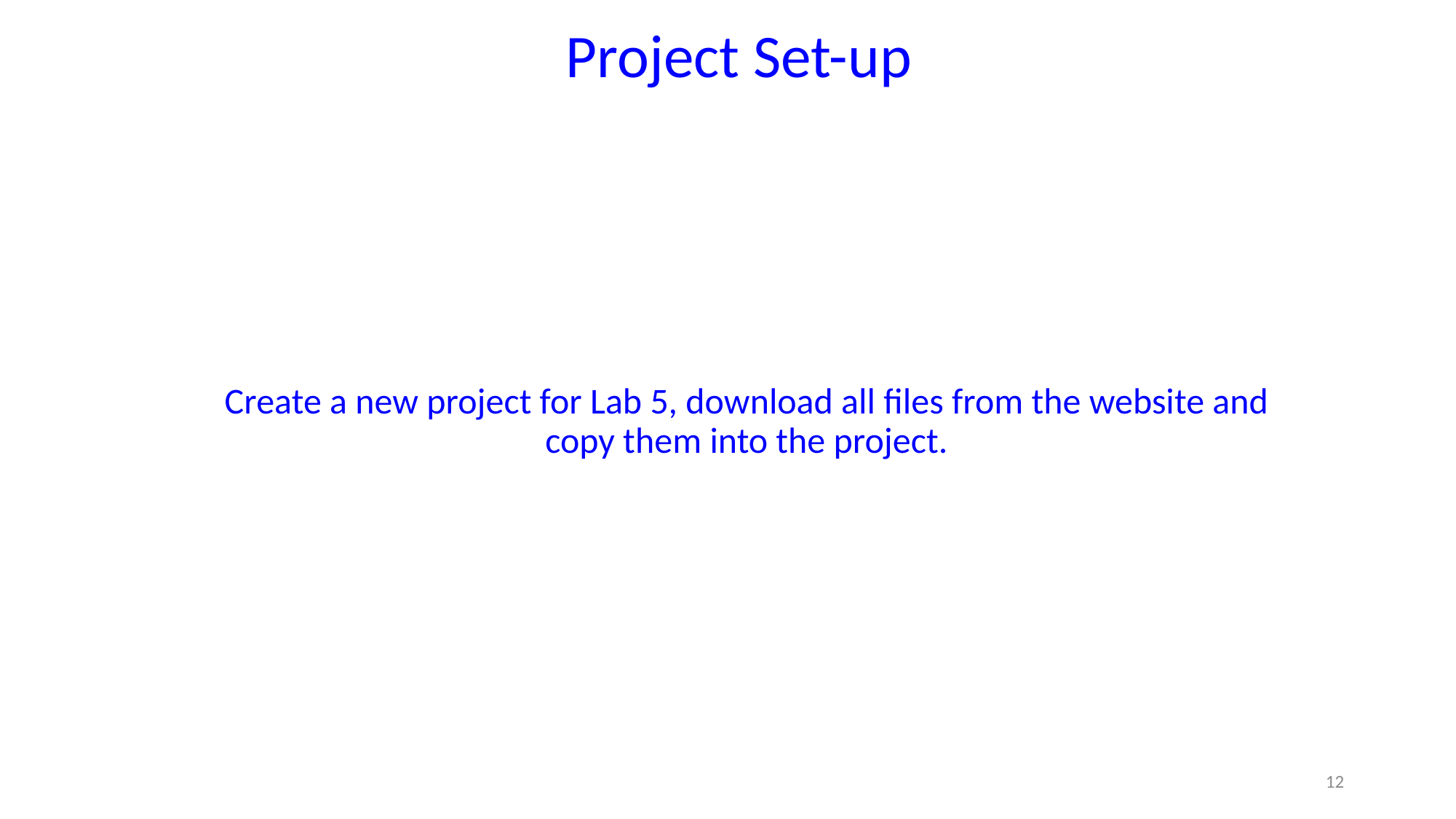

Project Set-up
# Create a new project for Lab 5, download all files from the website and copy them into the project.
12